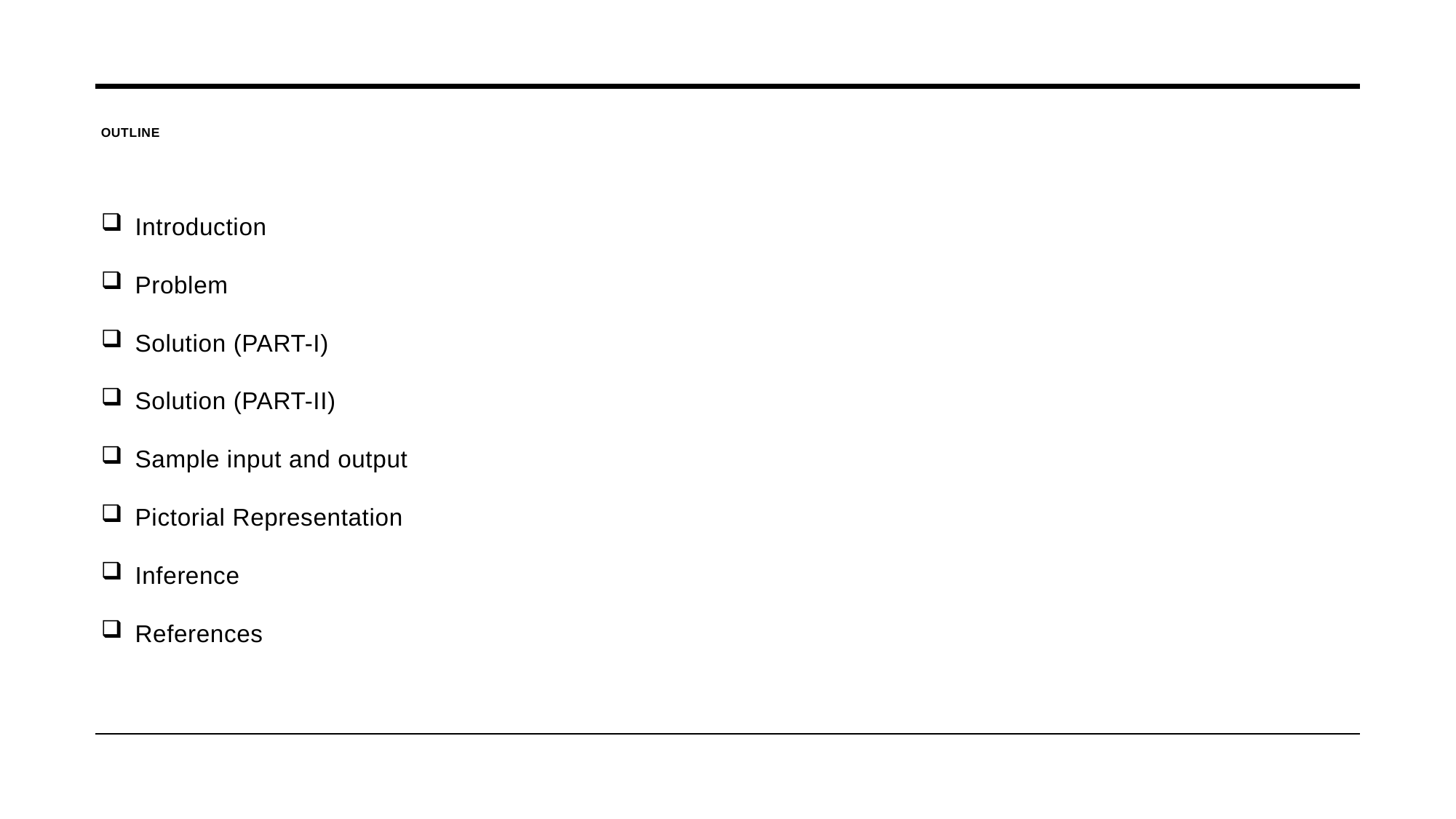

# outline
Introduction
Problem
Solution (PART-I)
Solution (PART-II)
Sample input and output
Pictorial Representation
Inference
References